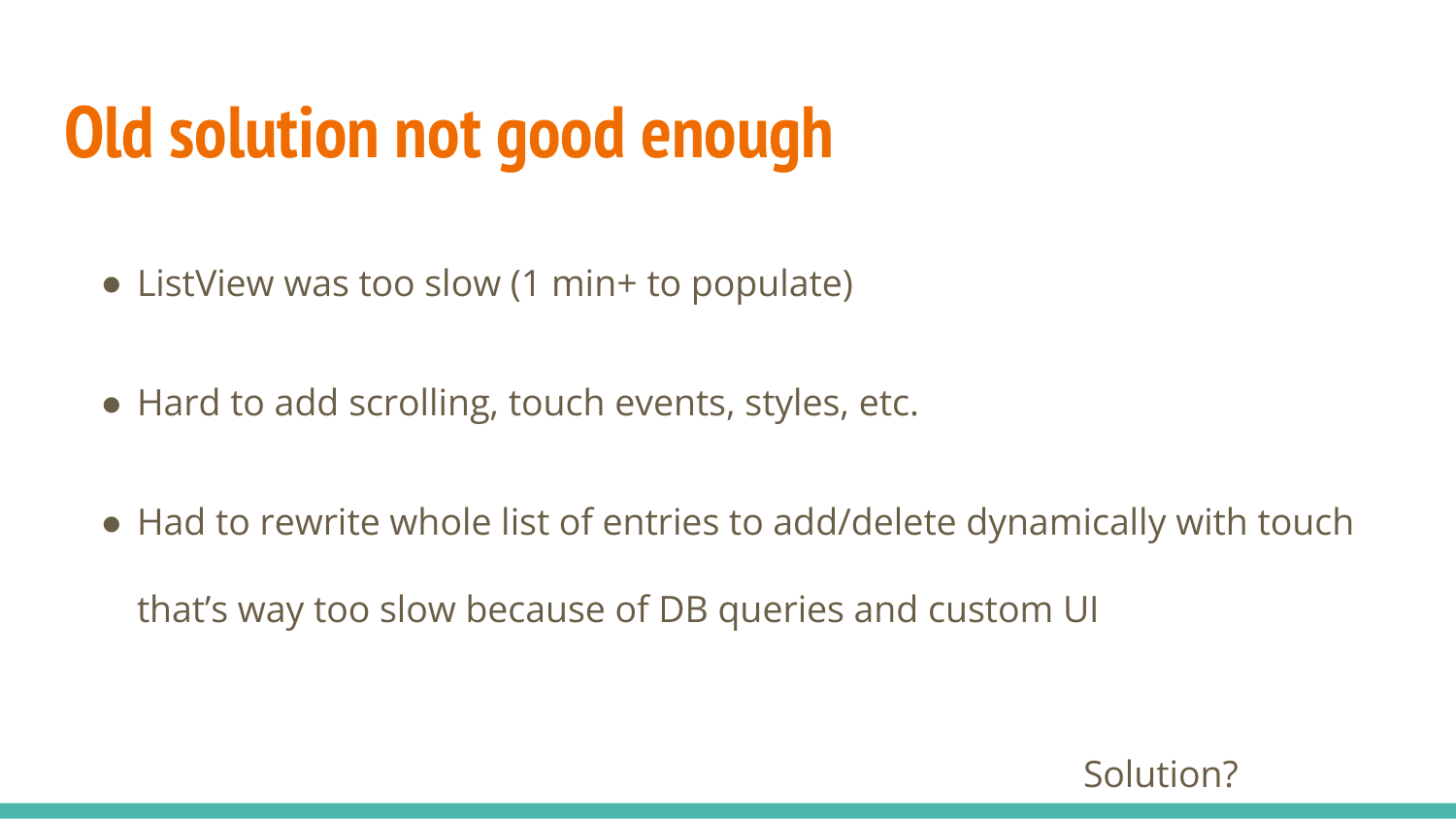

# Old solution not good enough
ListView was too slow (1 min+ to populate)
Hard to add scrolling, touch events, styles, etc.
Had to rewrite whole list of entries to add/delete dynamically with touch that’s way too slow because of DB queries and custom UI

							Solution?